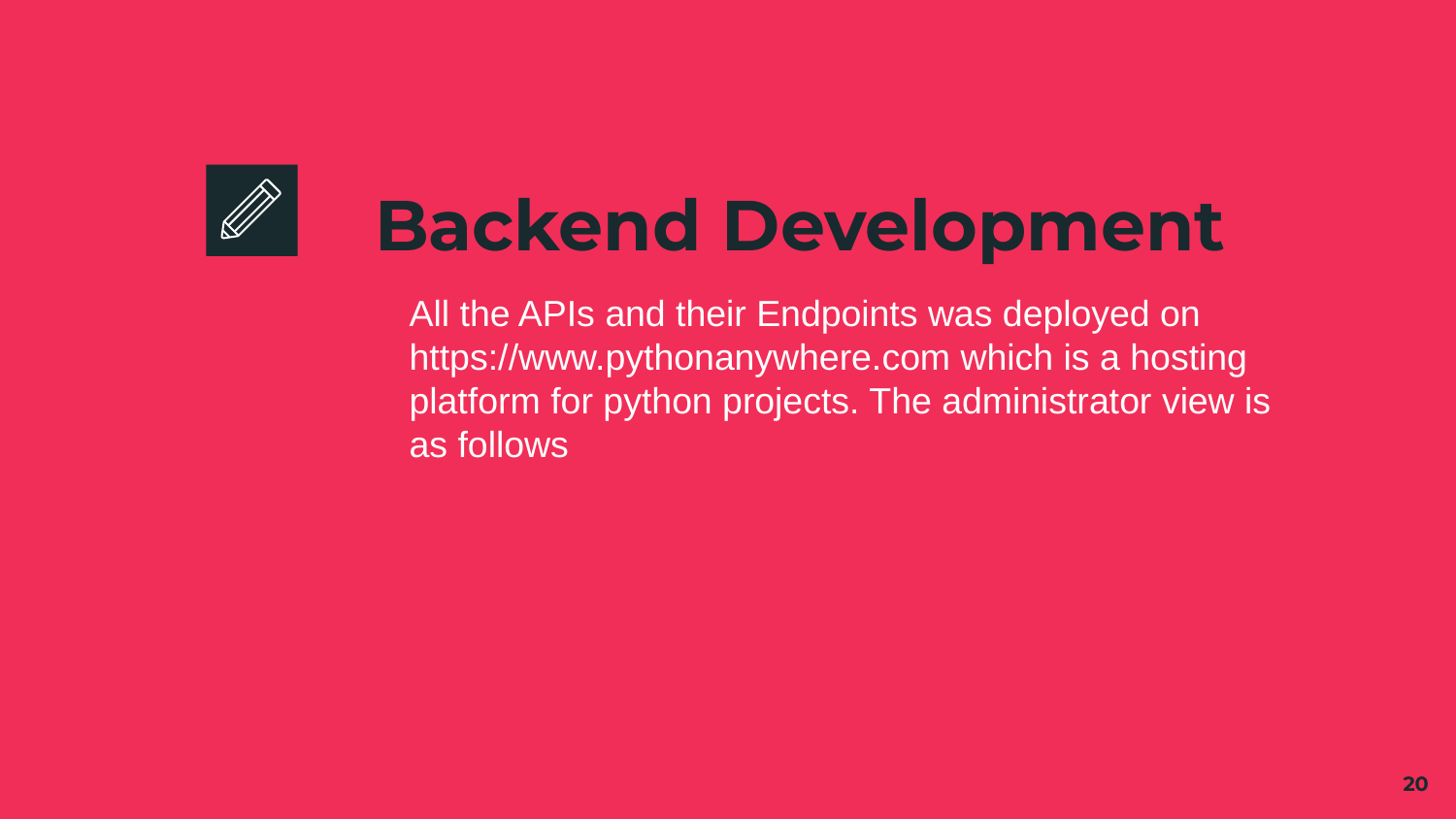

# Backend Development

All the APIs and their Endpoints was deployed on https://www.pythonanywhere.com which is a hosting platform for python projects. The administrator view is as follows

20